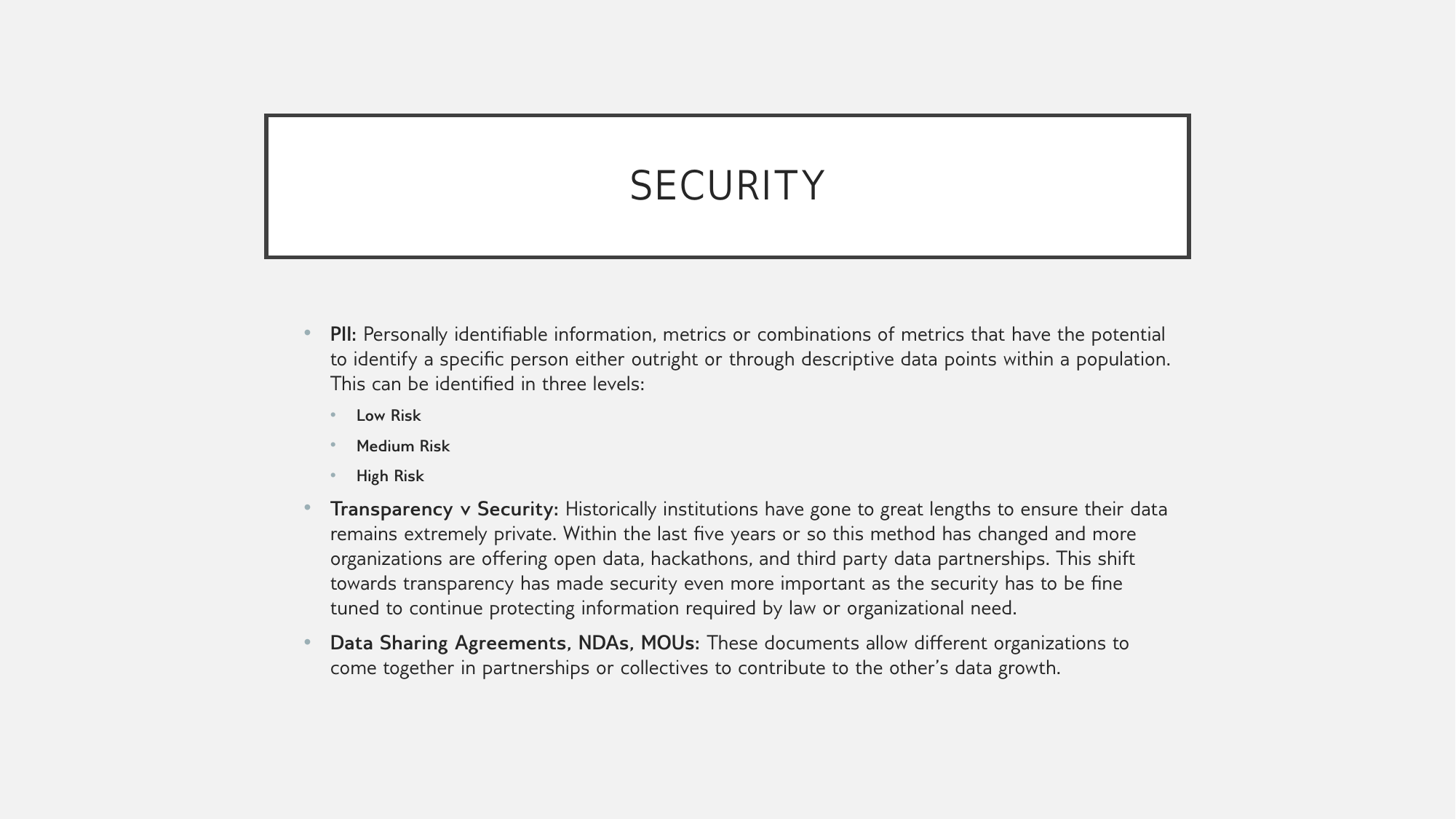

# Security
PII: Personally identifiable information, metrics or combinations of metrics that have the potential to identify a specific person either outright or through descriptive data points within a population. This can be identified in three levels:
Low Risk
Medium Risk
High Risk
Transparency v Security: Historically institutions have gone to great lengths to ensure their data remains extremely private. Within the last five years or so this method has changed and more organizations are offering open data, hackathons, and third party data partnerships. This shift towards transparency has made security even more important as the security has to be fine tuned to continue protecting information required by law or organizational need.
Data Sharing Agreements, NDAs, MOUs: These documents allow different organizations to come together in partnerships or collectives to contribute to the other’s data growth.